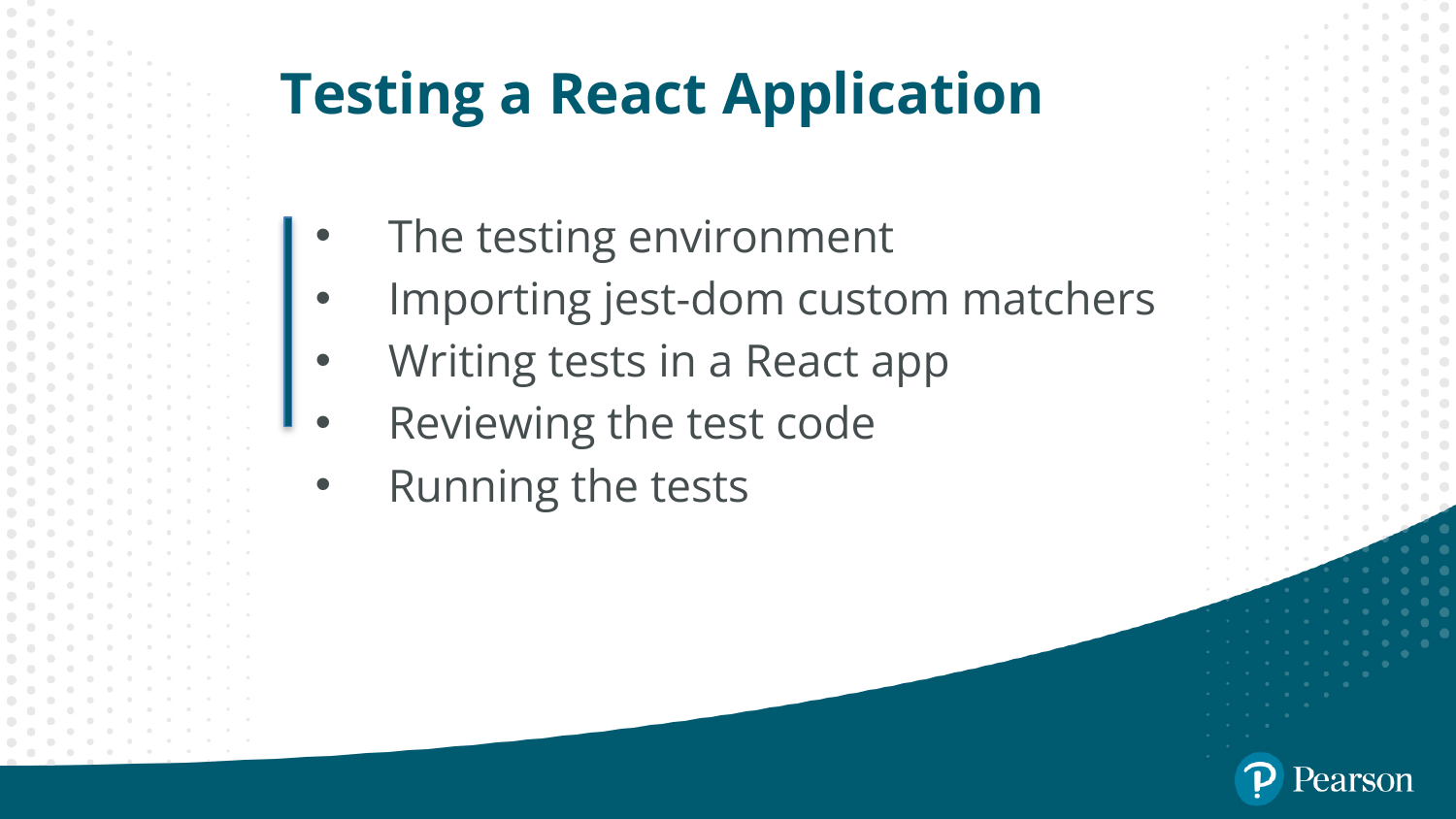

# Testing a React Application
The testing environment
Importing jest-dom custom matchers
Writing tests in a React app
Reviewing the test code
Running the tests